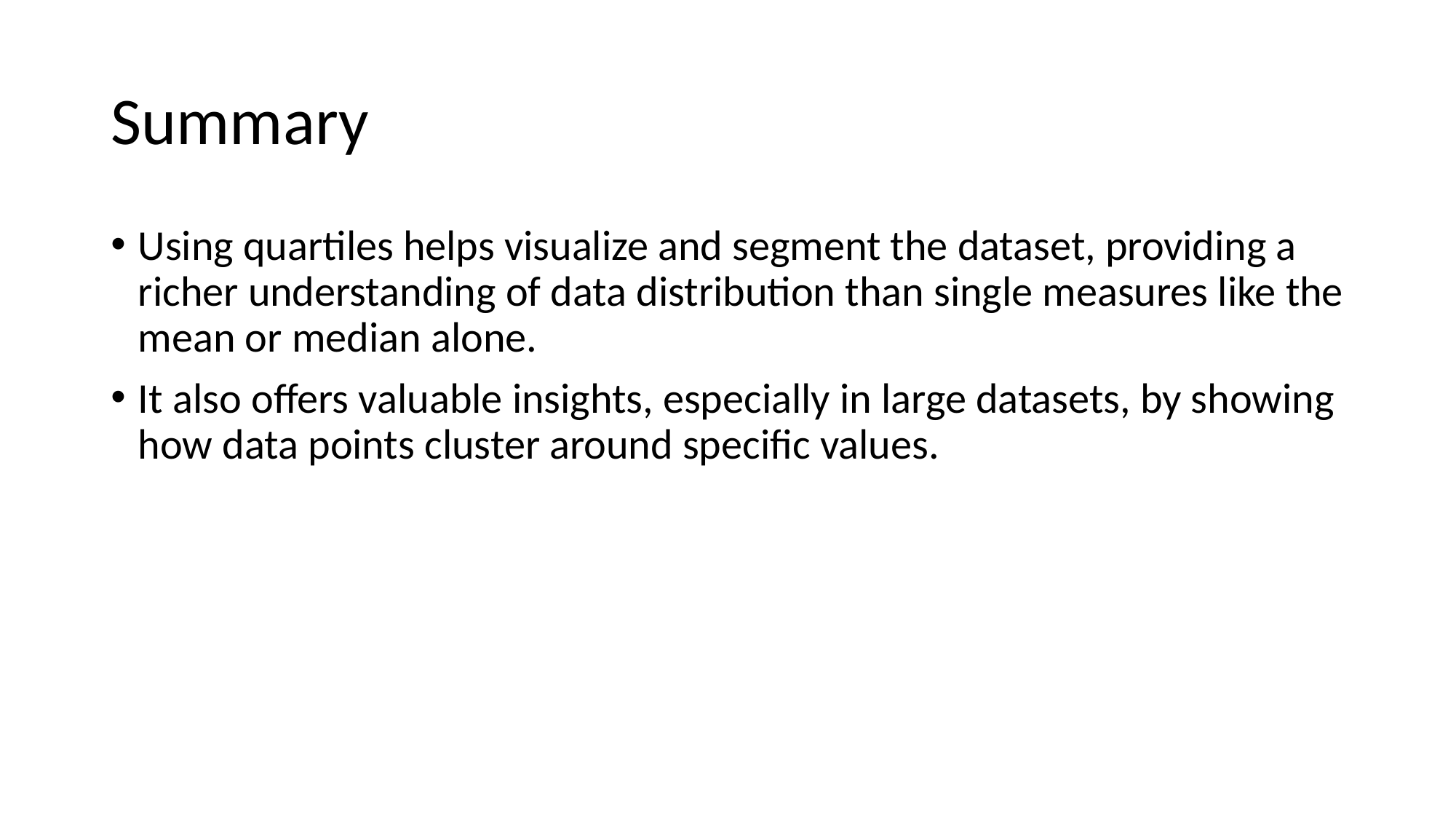

# Summary
Using quartiles helps visualize and segment the dataset, providing a richer understanding of data distribution than single measures like the mean or median alone.
It also offers valuable insights, especially in large datasets, by showing how data points cluster around specific values.